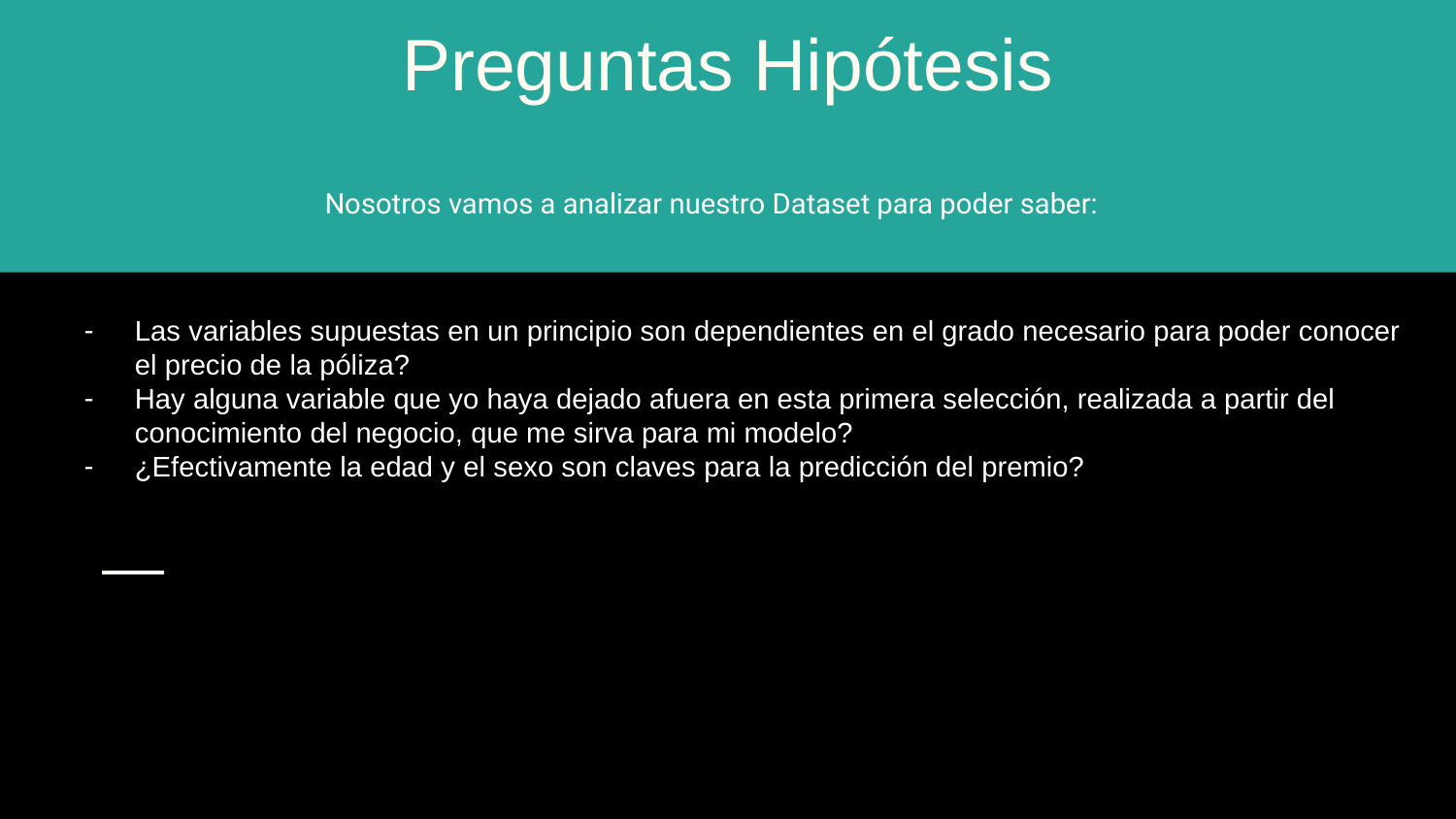

# Preguntas Hipótesis
Nosotros vamos a analizar nuestro Dataset para poder saber:
Las variables supuestas en un principio son dependientes en el grado necesario para poder conocer el precio de la póliza?
Hay alguna variable que yo haya dejado afuera en esta primera selección, realizada a partir del conocimiento del negocio, que me sirva para mi modelo?
¿Efectivamente la edad y el sexo son claves para la predicción del premio?